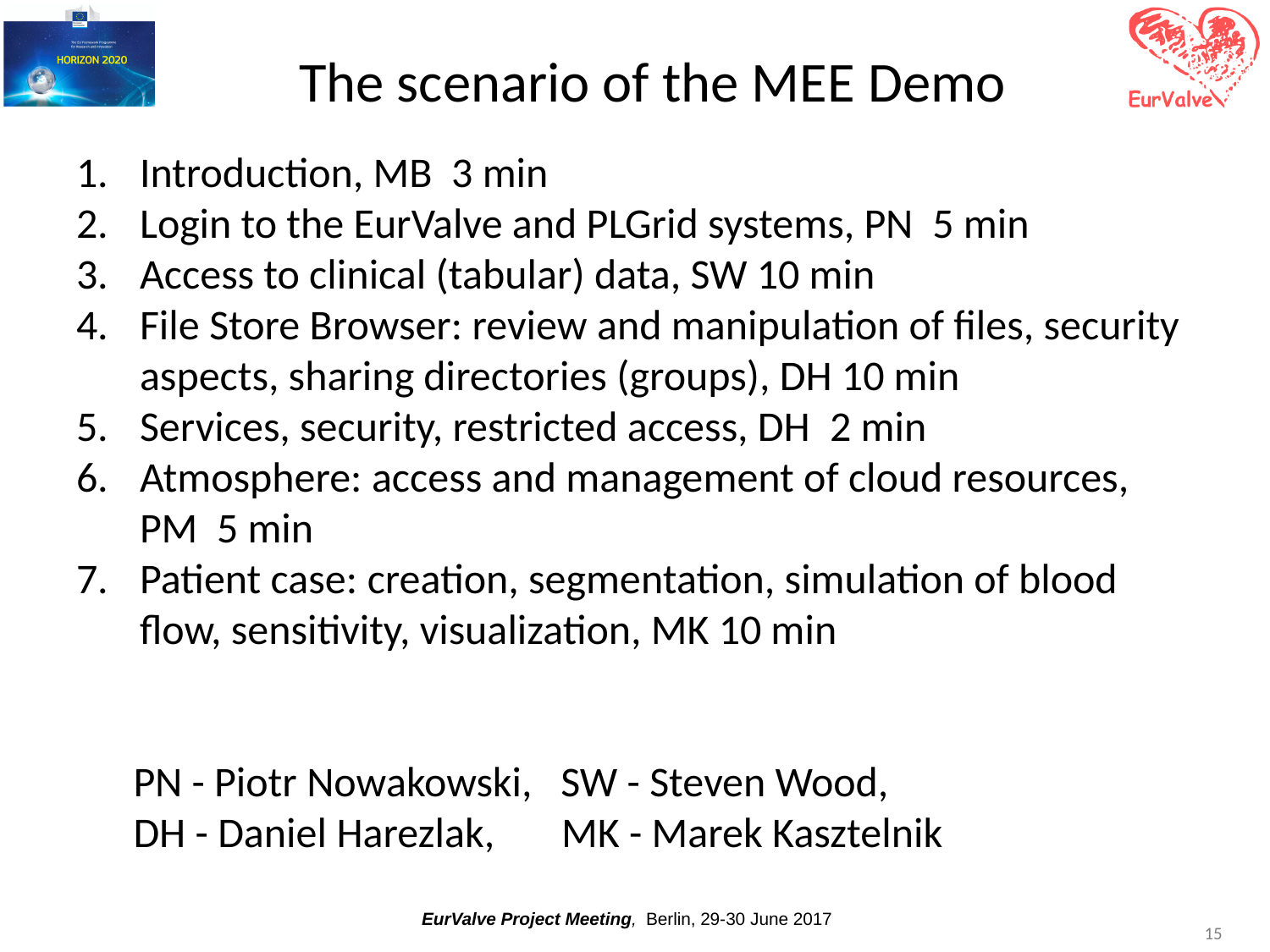

# The scenario of the MEE Demo
Introduction, MB  3 min
Login to the EurValve and PLGrid systems, PN  5 min
Access to clinical (tabular) data, SW 10 min
File Store Browser: review and manipulation of files, security aspects, sharing directories (groups), DH 10 min
Services, security, restricted access, DH  2 min
Atmosphere: access and management of cloud resources, PM  5 min
Patient case: creation, segmentation, simulation of blood flow, sensitivity, visualization, MK 10 min
      PN - Piotr Nowakowski,   SW - Steven Wood,
      DH - Daniel Harezlak,       MK - Marek Kasztelnik